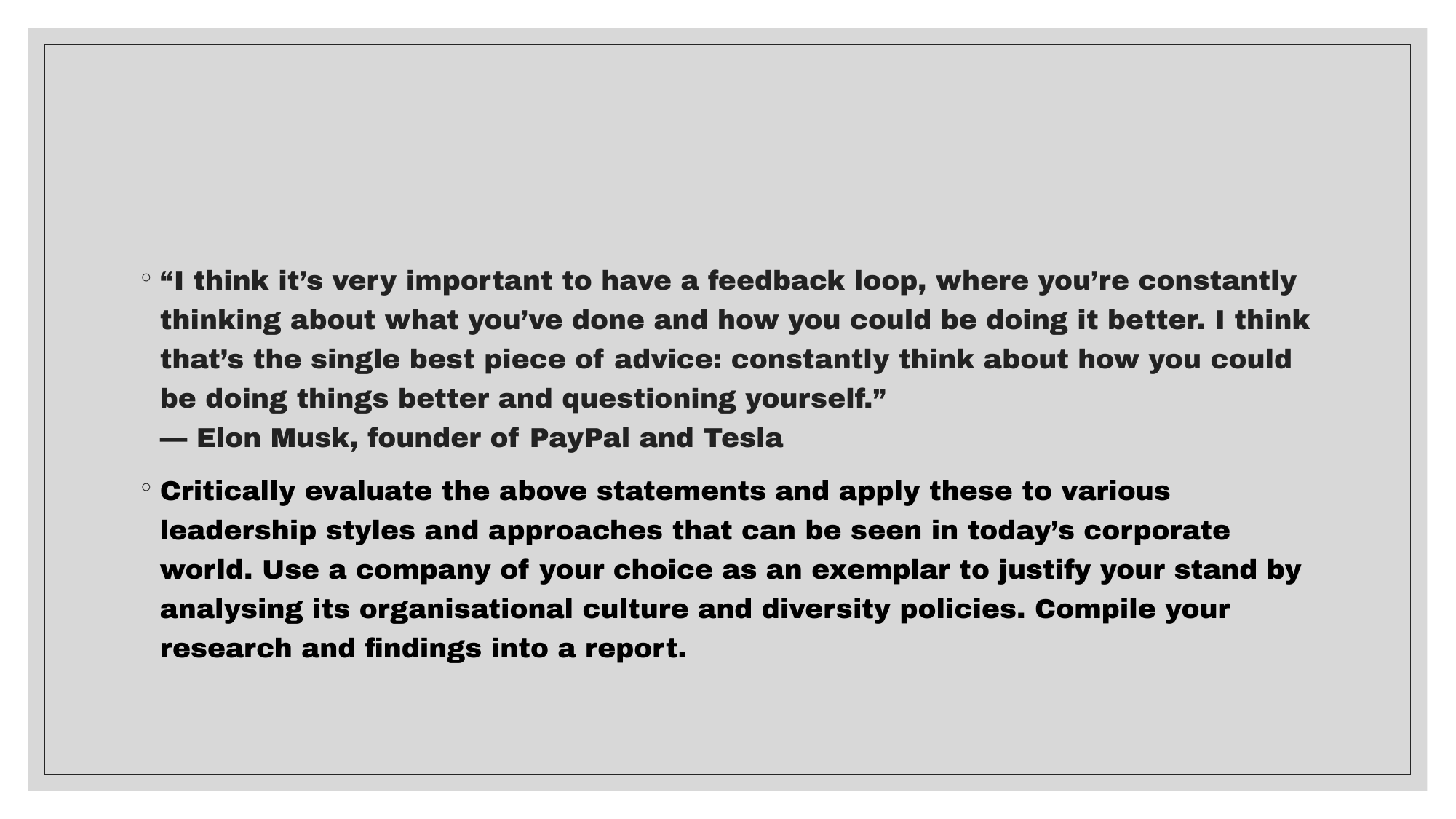

#
“I think it’s very important to have a feedback loop, where you’re constantly thinking about what you’ve done and how you could be doing it better. I think that’s the single best piece of advice: constantly think about how you could be doing things better and questioning yourself.”
— Elon Musk, founder of PayPal and Tesla
Critically evaluate the above statements and apply these to various leadership styles and approaches that can be seen in today’s corporate world. Use a company of your choice as an exemplar to justify your stand by analysing its organisational culture and diversity policies. Compile your research and findings into a report.